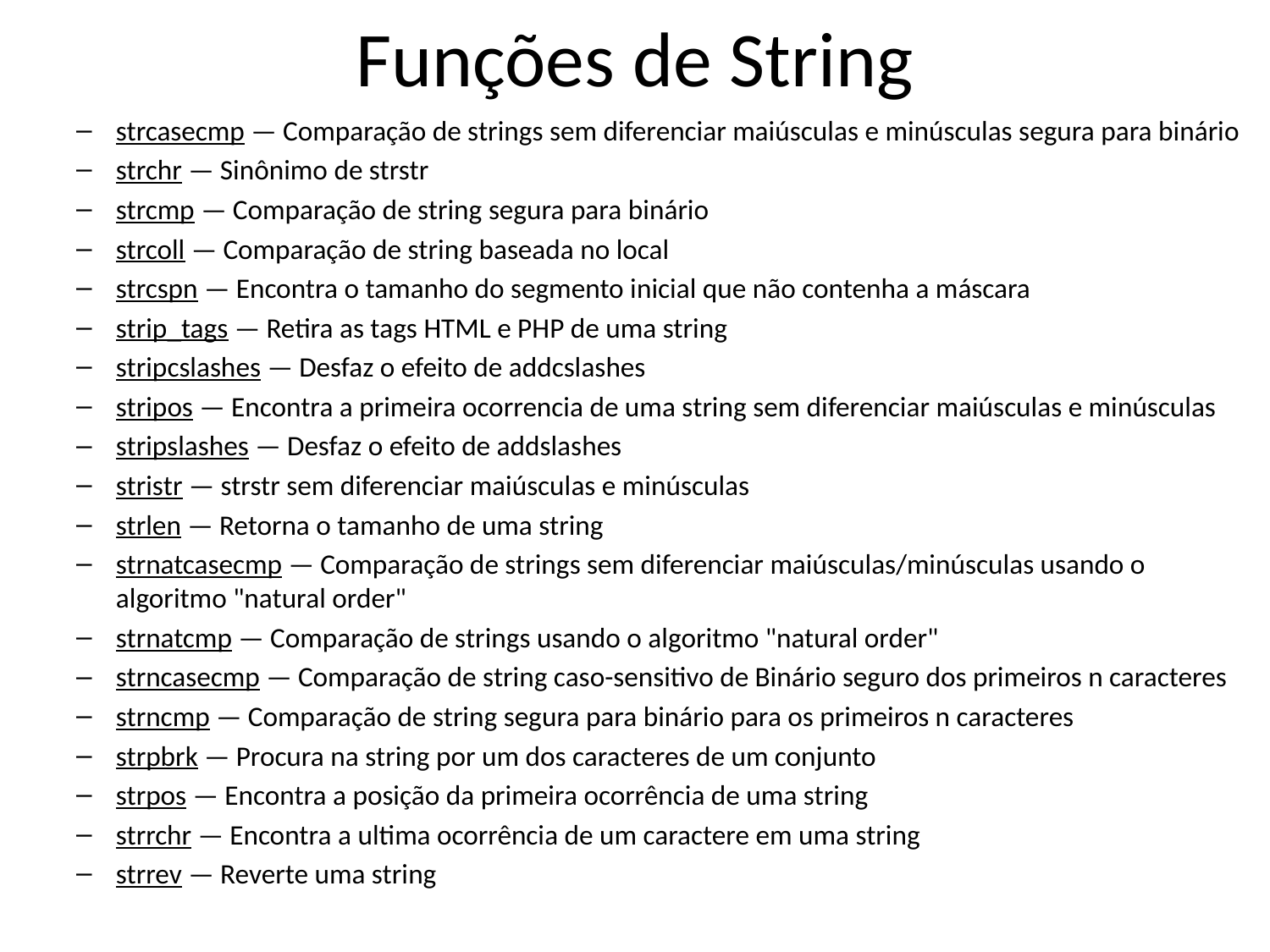

# Funções de String
strcasecmp — Comparação de strings sem diferenciar maiúsculas e minúsculas segura para binário
strchr — Sinônimo de strstr
strcmp — Comparação de string segura para binário
strcoll — Comparação de string baseada no local
strcspn — Encontra o tamanho do segmento inicial que não contenha a máscara
strip_tags — Retira as tags HTML e PHP de uma string
stripcslashes — Desfaz o efeito de addcslashes
stripos — Encontra a primeira ocorrencia de uma string sem diferenciar maiúsculas e minúsculas
stripslashes — Desfaz o efeito de addslashes
stristr — strstr sem diferenciar maiúsculas e minúsculas
strlen — Retorna o tamanho de uma string
strnatcasecmp — Comparação de strings sem diferenciar maiúsculas/minúsculas usando o algoritmo "natural order"
strnatcmp — Comparação de strings usando o algoritmo "natural order"
strncasecmp — Comparação de string caso-sensitivo de Binário seguro dos primeiros n caracteres
strncmp — Comparação de string segura para binário para os primeiros n caracteres
strpbrk — Procura na string por um dos caracteres de um conjunto
strpos — Encontra a posição da primeira ocorrência de uma string
strrchr — Encontra a ultima ocorrência de um caractere em uma string
strrev — Reverte uma string